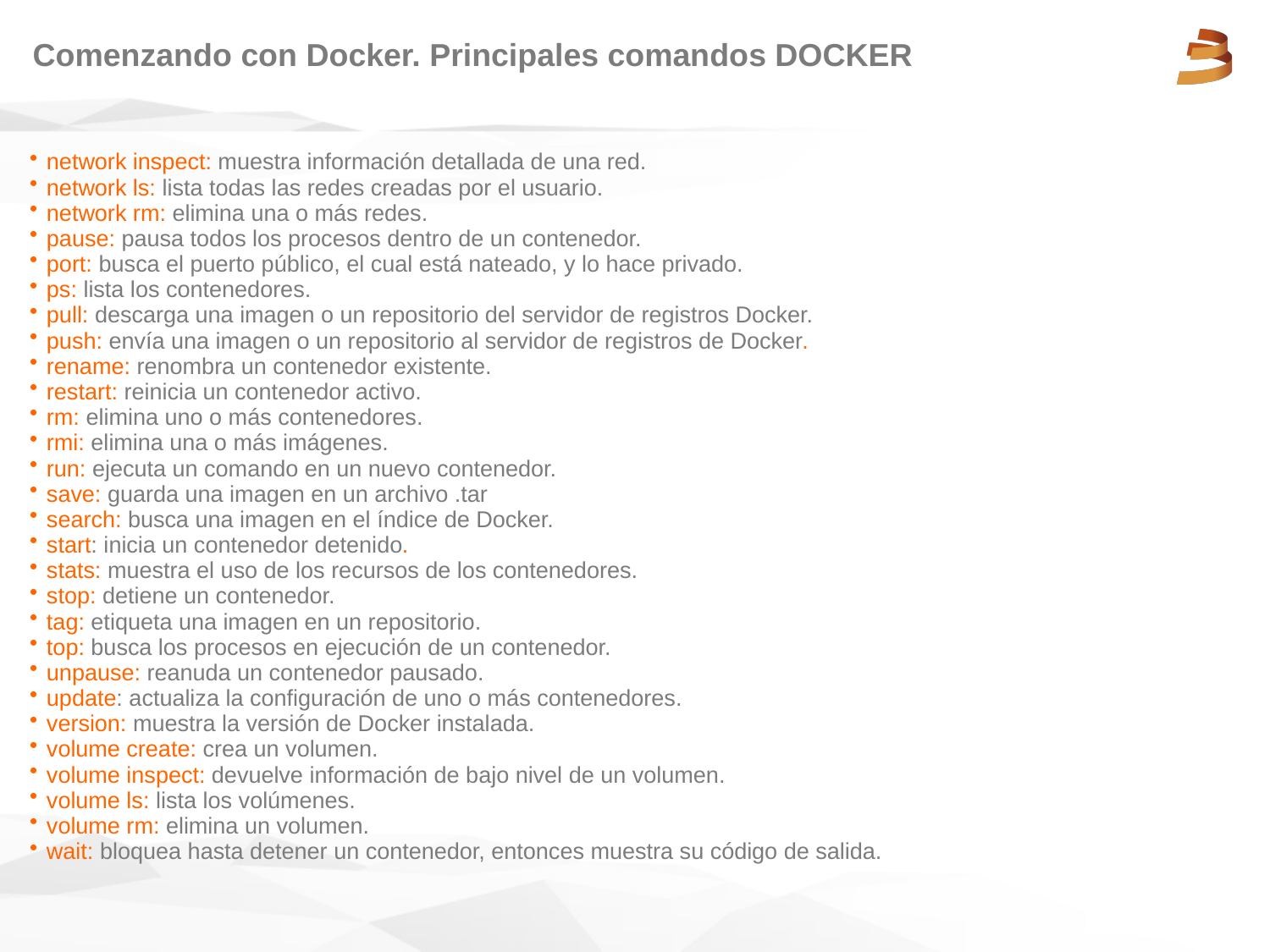

# Comenzando con Docker. Principales comandos DOCKER
network inspect: muestra información detallada de una red.
network ls: lista todas las redes creadas por el usuario.
network rm: elimina una o más redes.
pause: pausa todos los procesos dentro de un contenedor.
port: busca el puerto público, el cual está nateado, y lo hace privado.
ps: lista los contenedores.
pull: descarga una imagen o un repositorio del servidor de registros Docker.
push: envía una imagen o un repositorio al servidor de registros de Docker.
rename: renombra un contenedor existente.
restart: reinicia un contenedor activo.
rm: elimina uno o más contenedores.
rmi: elimina una o más imágenes.
run: ejecuta un comando en un nuevo contenedor.
save: guarda una imagen en un archivo .tar
search: busca una imagen en el índice de Docker.
start: inicia un contenedor detenido.
stats: muestra el uso de los recursos de los contenedores.
stop: detiene un contenedor.
tag: etiqueta una imagen en un repositorio.
top: busca los procesos en ejecución de un contenedor.
unpause: reanuda un contenedor pausado.
update: actualiza la configuración de uno o más contenedores.
version: muestra la versión de Docker instalada.
volume create: crea un volumen.
volume inspect: devuelve información de bajo nivel de un volumen.
volume ls: lista los volúmenes.
volume rm: elimina un volumen.
wait: bloquea hasta detener un contenedor, entonces muestra su código de salida.